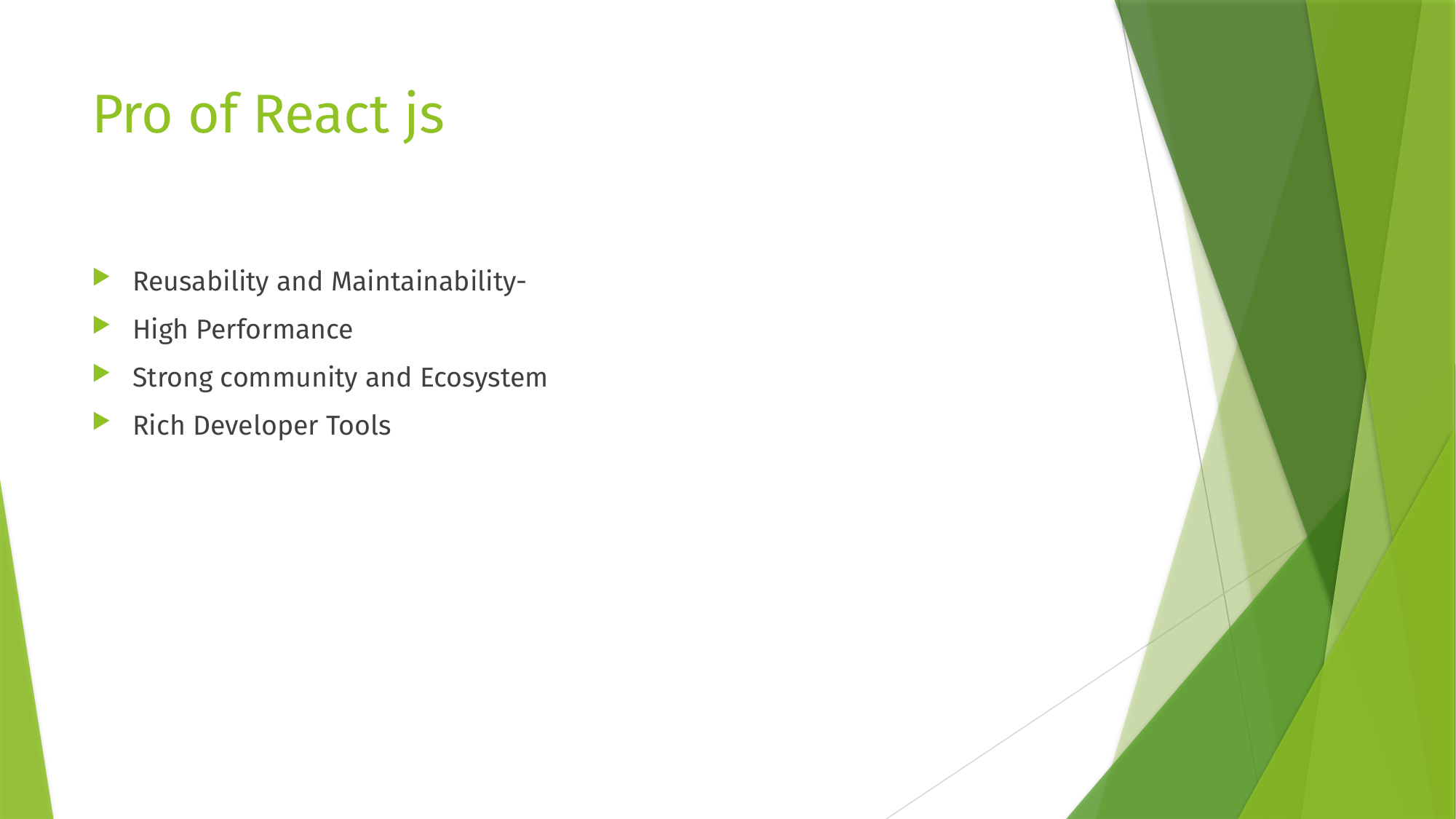

# Pro of React js
Reusability and Maintainability-
High Performance
Strong community and Ecosystem
Rich Developer Tools